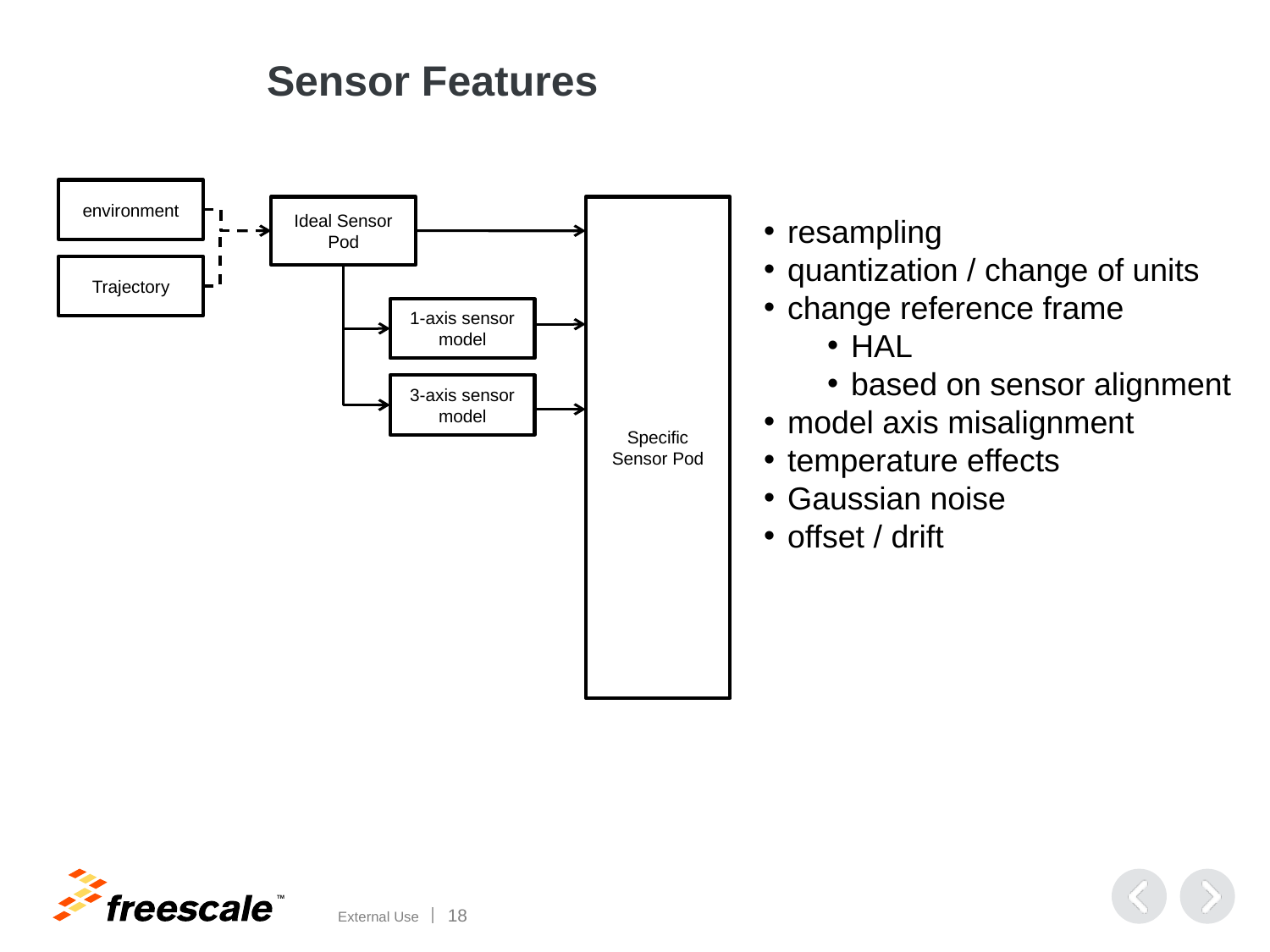

Sensor Features
environment
Ideal Sensor Pod
Specific Sensor Pod
resampling
quantization / change of units
change reference frame
HAL
based on sensor alignment
model axis misalignment
temperature effects
Gaussian noise
offset / drift

Trajectory
1-axis sensor model
3-axis sensor model